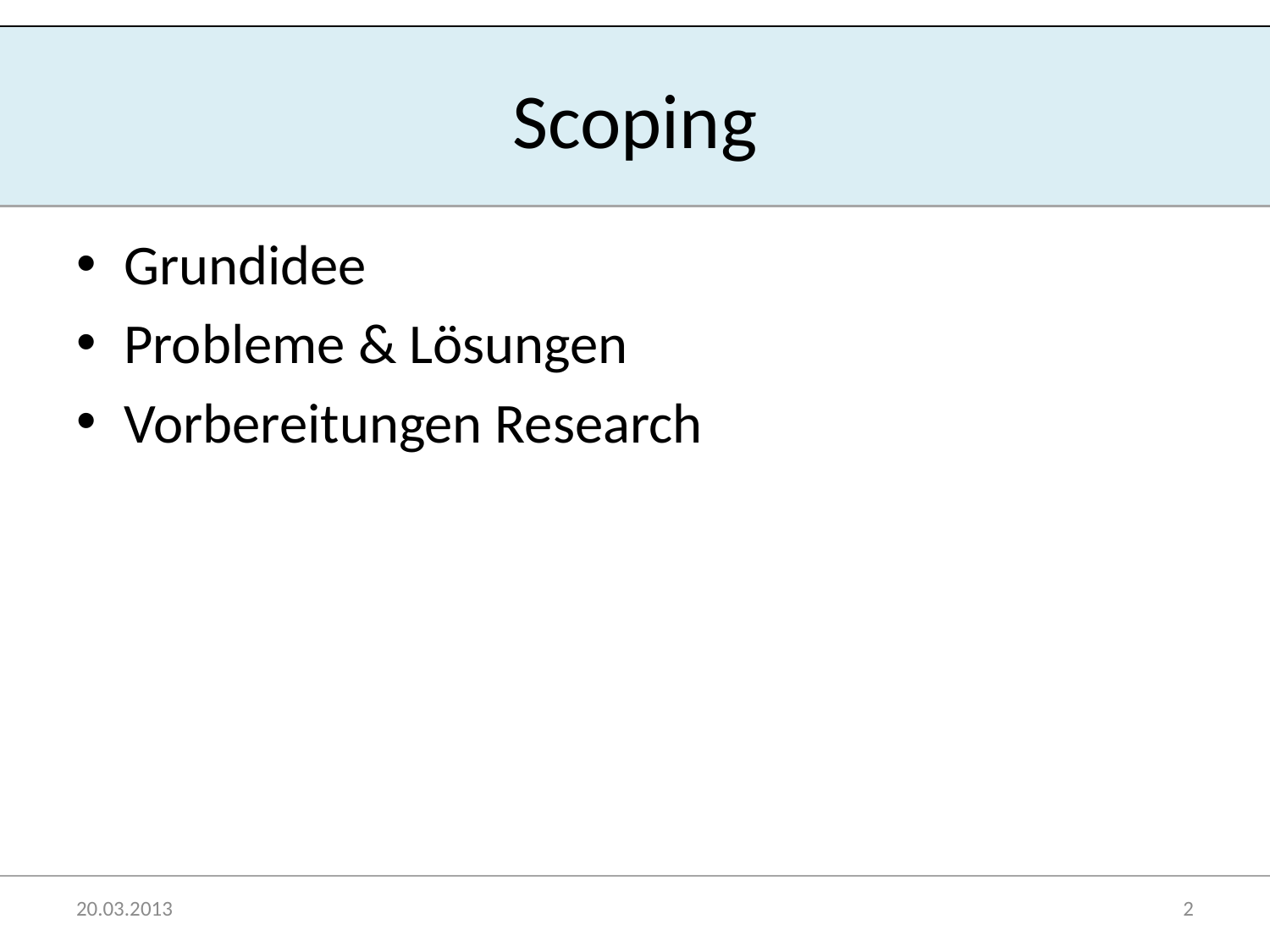

# Scoping
Grundidee
Probleme & Lösungen
Vorbereitungen Research

20.03.2013
2